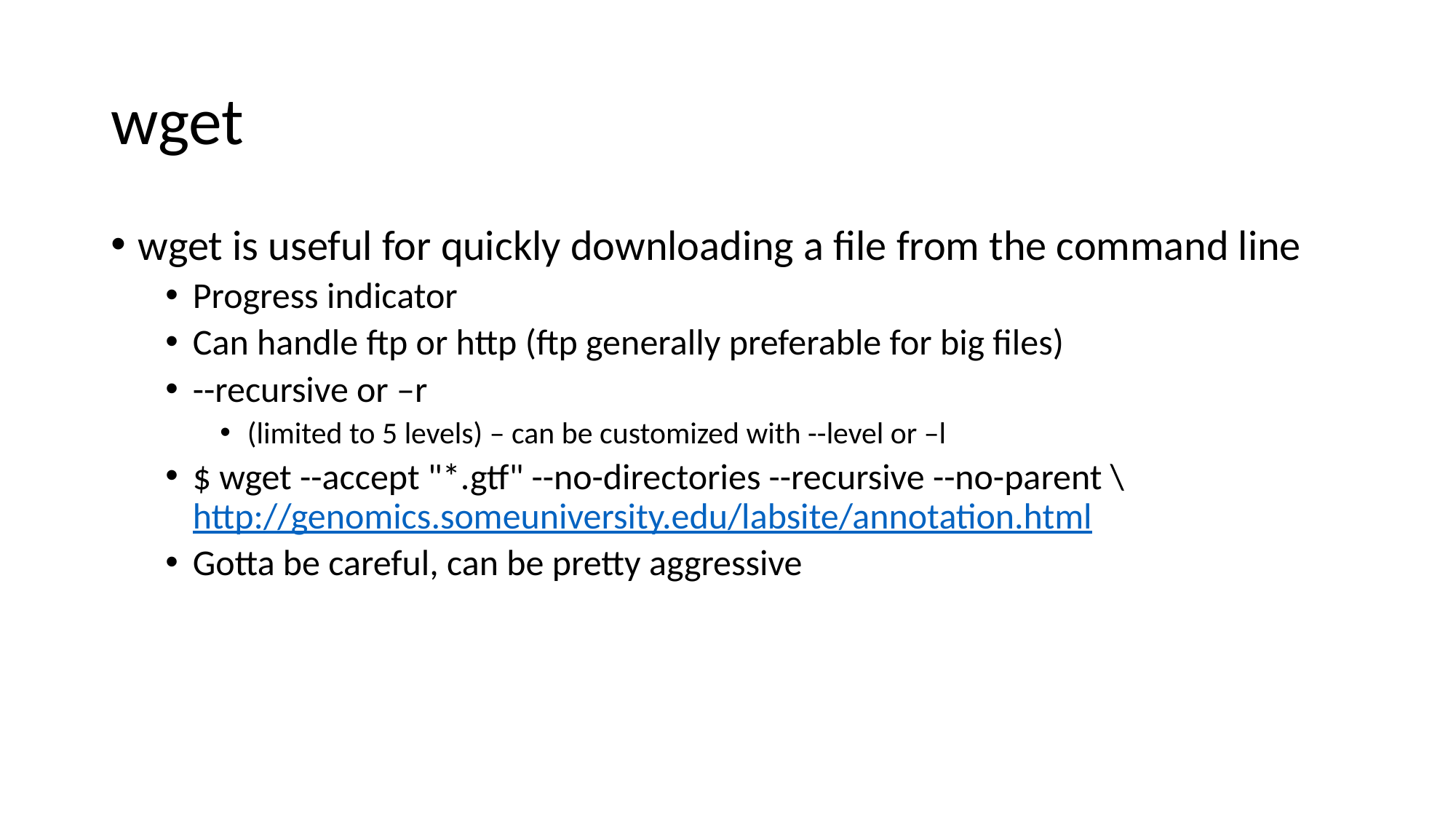

# wget
wget is useful for quickly downloading a file from the command line
Progress indicator
Can handle ftp or http (ftp generally preferable for big files)
--recursive or –r
(limited to 5 levels) – can be customized with --level or –l
$ wget --accept "*.gtf" --no-directories --recursive --no-parent \ http://genomics.someuniversity.edu/labsite/annotation.html
Gotta be careful, can be pretty aggressive